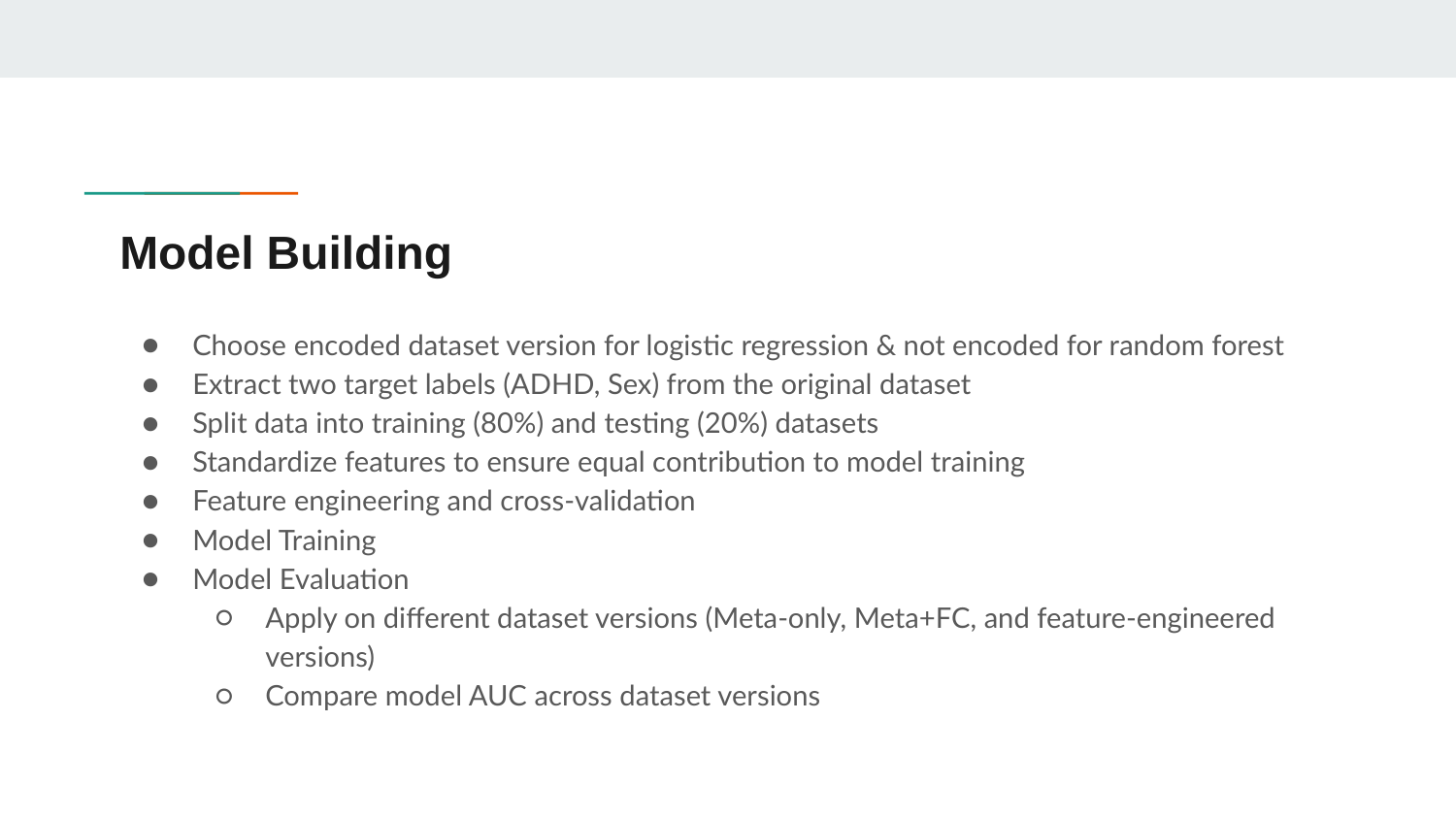

Model Building
Choose encoded dataset version for logistic regression & not encoded for random forest
Extract two target labels (ADHD, Sex) from the original dataset
Split data into training (80%) and testing (20%) datasets
Standardize features to ensure equal contribution to model training
Feature engineering and cross-validation
Model Training
Model Evaluation
Apply on different dataset versions (Meta-only, Meta+FC, and feature-engineered versions)
Compare model AUC across dataset versions